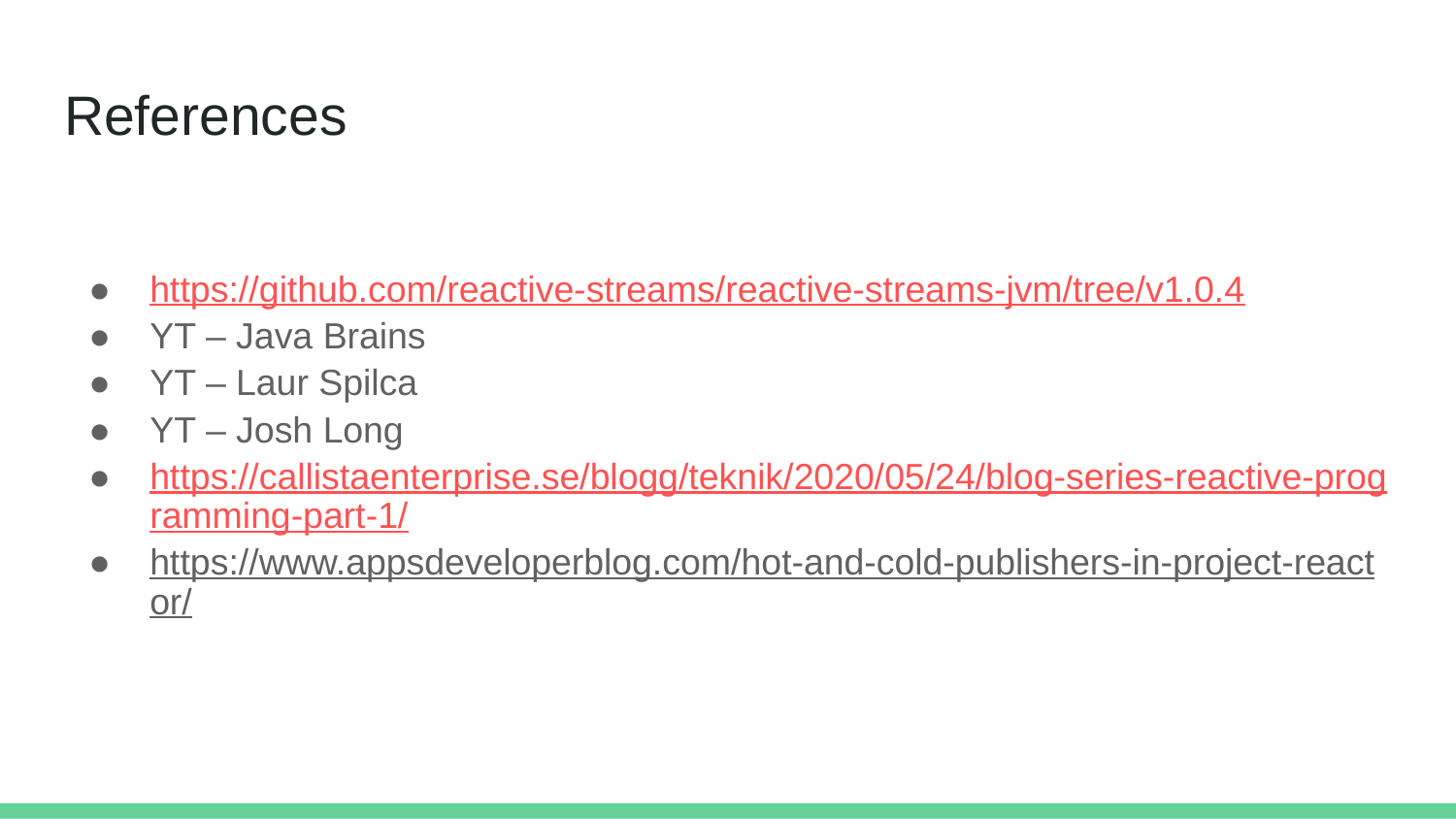

# References

https://github.com/reactive-streams/reactive-streams-jvm/tree/v1.0.4
YT – Java Brains
YT – Laur Spilca
YT – Josh Long
https://callistaenterprise.se/blogg/teknik/2020/05/24/blog-series-reactive-programming-part-1/
https://www.appsdeveloperblog.com/hot-and-cold-publishers-in-project-reactor/